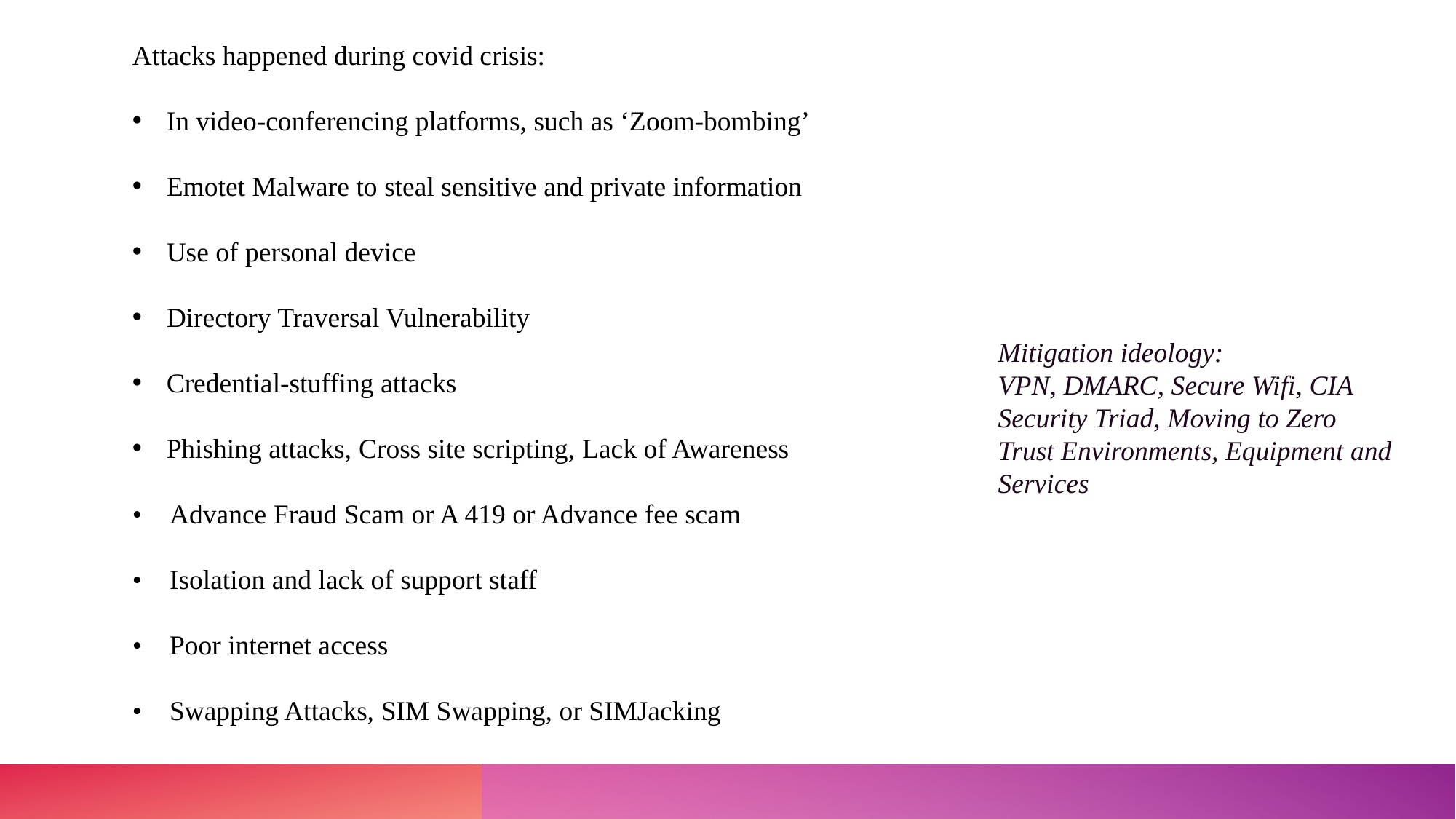

Attacks happened during covid crisis:
In video-conferencing platforms, such as ‘Zoom-bombing’
Emotet Malware to steal sensitive and private information
Use of personal device
Directory Traversal Vulnerability
Credential-stuffing attacks
Phishing attacks, Cross site scripting, Lack of Awareness
•    Advance Fraud Scam or A 419 or Advance fee scam
•    Isolation and lack of support staff
•    Poor internet access
•    Swapping Attacks, SIM Swapping, or SIMJacking

Mitigation ideology:
VPN, DMARC, Secure Wifi, CIA Security Triad, Moving to Zero Trust Environments, Equipment and Services